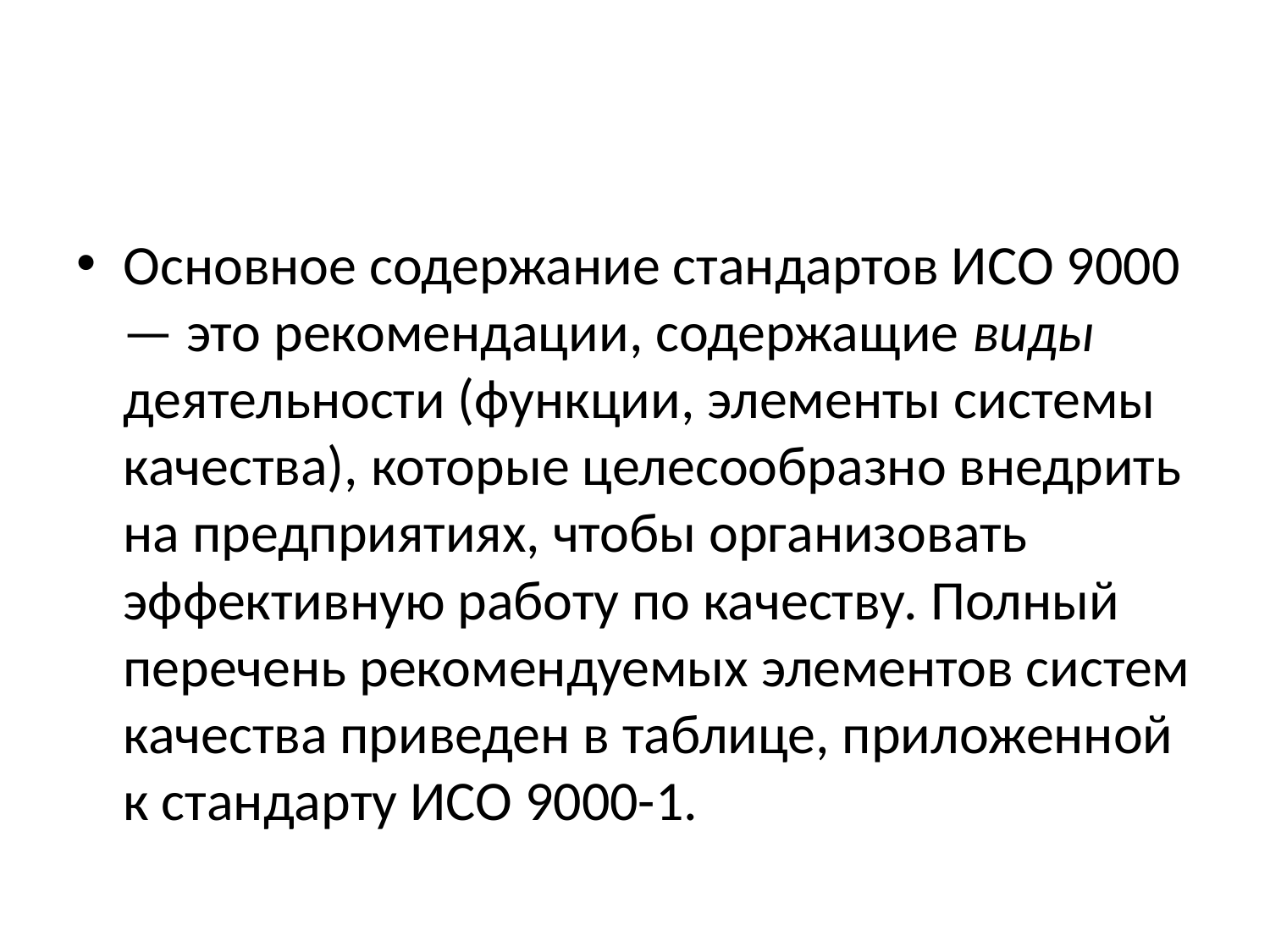

#
Основное содержание стандартов ИСО 9000 — это рекомендации, содержащие виды деятельности (функции, элементы системы качества), которые целесообразно внедрить на предприятиях, чтобы организовать эффективную работу по качеству. Полный перечень рекомендуемых элементов систем качества приведен в таблице, приложенной к стандарту ИСО 9000-1.